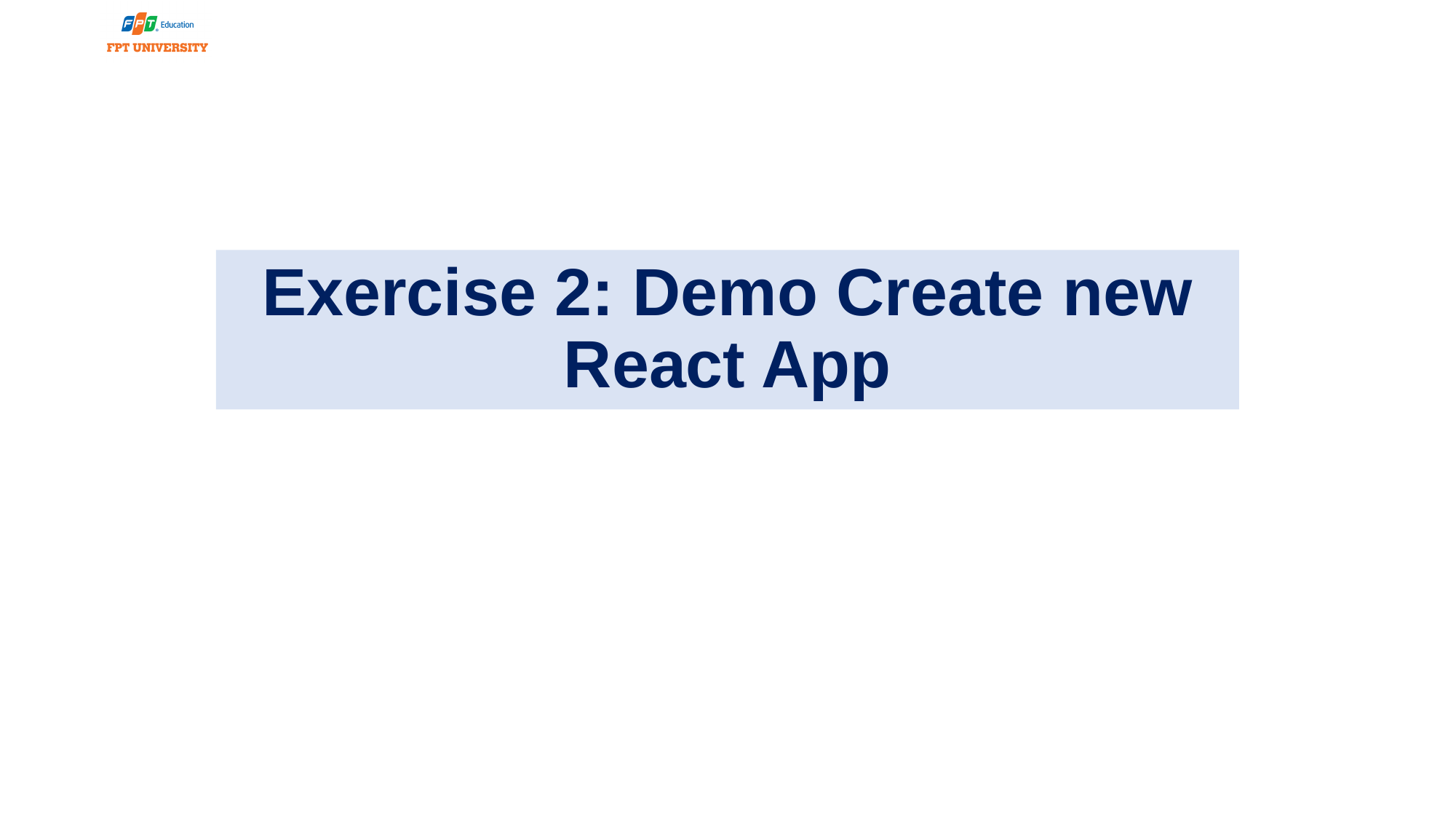

Exercise 2: Demo Create new React App